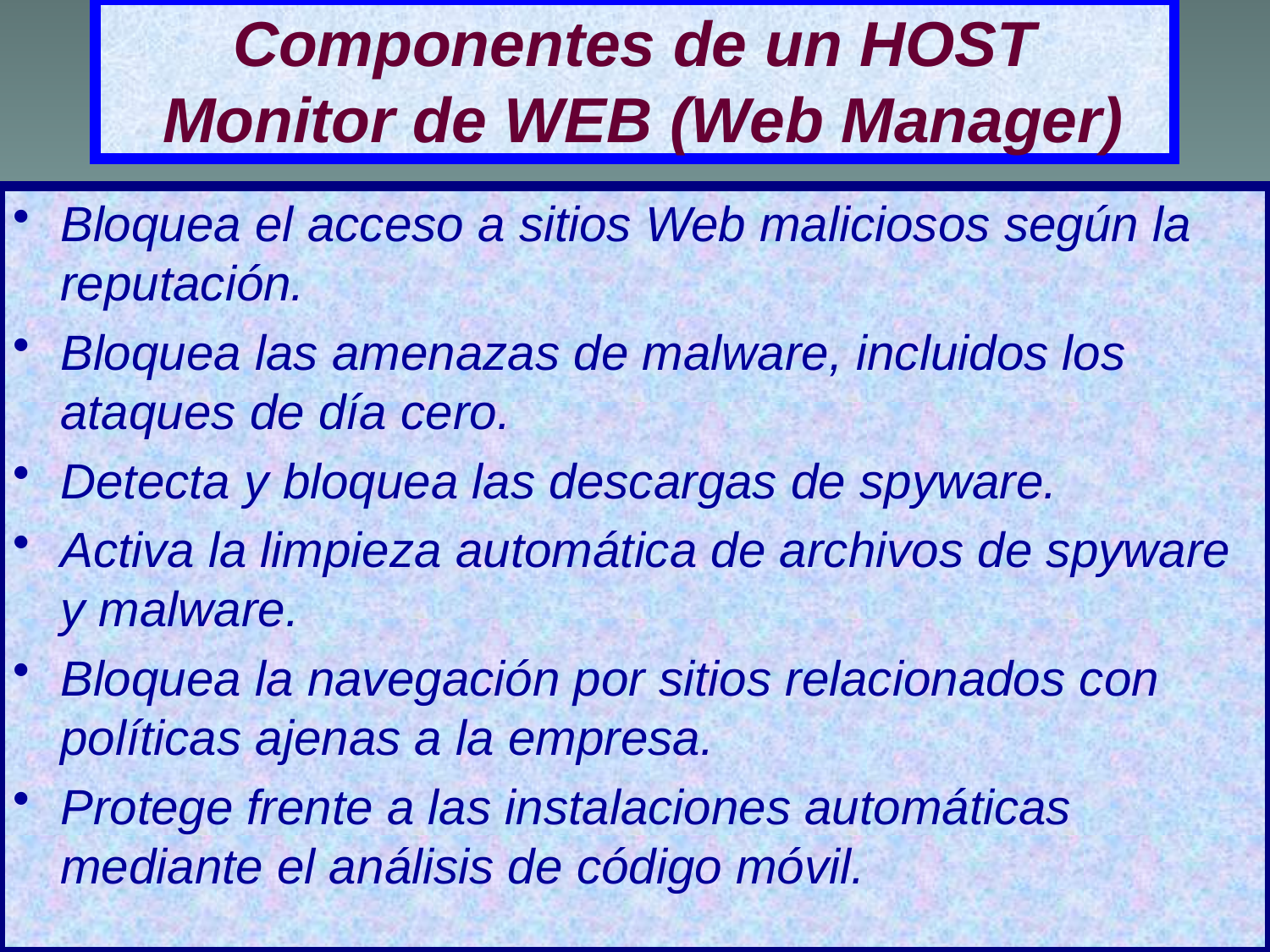

Componentes de un HOST
 Monitor de WEB (Web Manager)
Bloquea el acceso a sitios Web maliciosos según la reputación.
Bloquea las amenazas de malware, incluidos los ataques de día cero.
Detecta y bloquea las descargas de spyware.
Activa la limpieza automática de archivos de spyware y malware.
Bloquea la navegación por sitios relacionados con políticas ajenas a la empresa.
Protege frente a las instalaciones automáticas mediante el análisis de código móvil.
18/05/2022
40